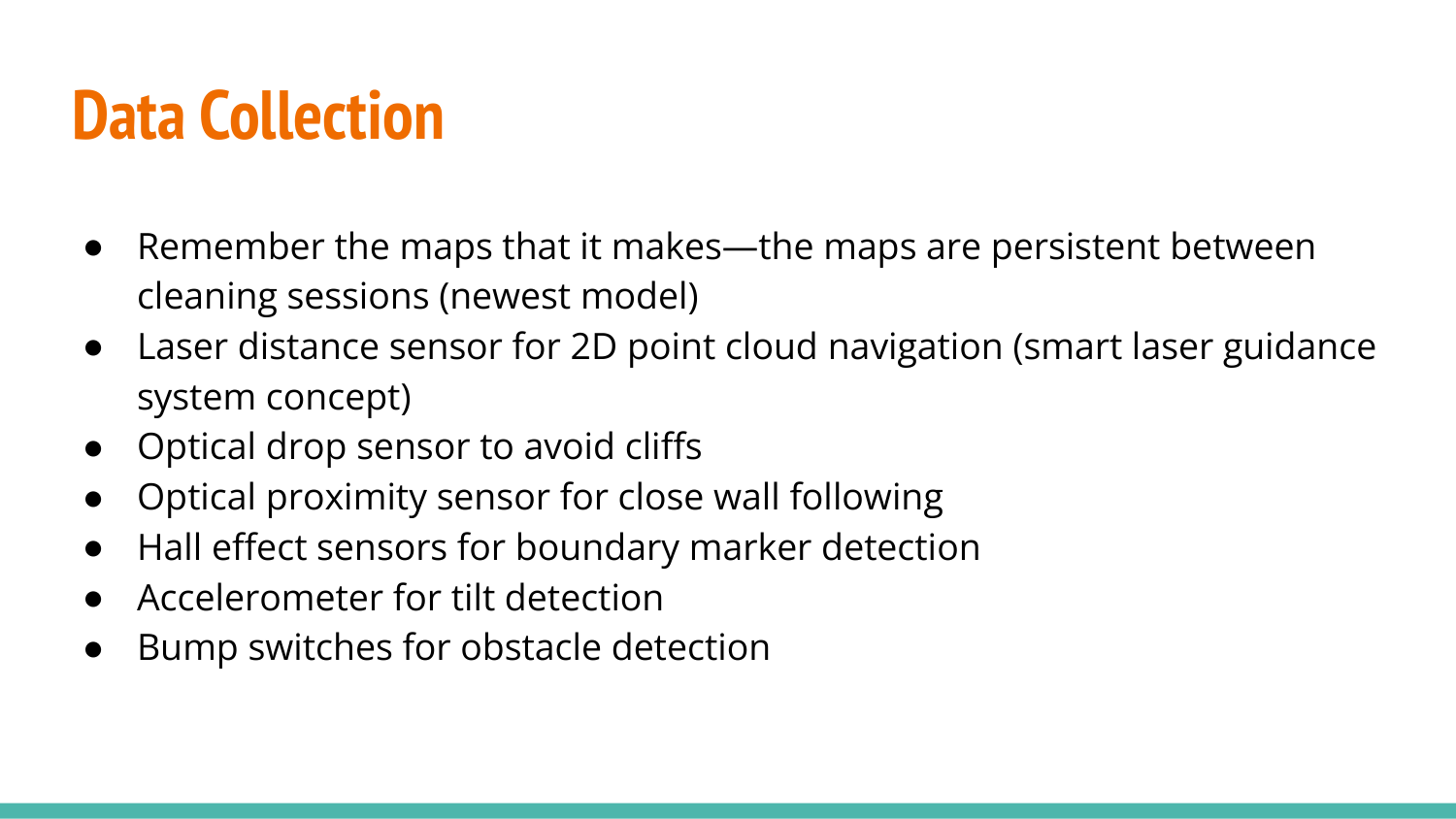

# Data Collection
Remember the maps that it makes—the maps are persistent between cleaning sessions (newest model)
Laser distance sensor for 2D point cloud navigation (smart laser guidance system concept)
Optical drop sensor to avoid cliffs
Optical proximity sensor for close wall following
Hall effect sensors for boundary marker detection
Accelerometer for tilt detection
Bump switches for obstacle detection